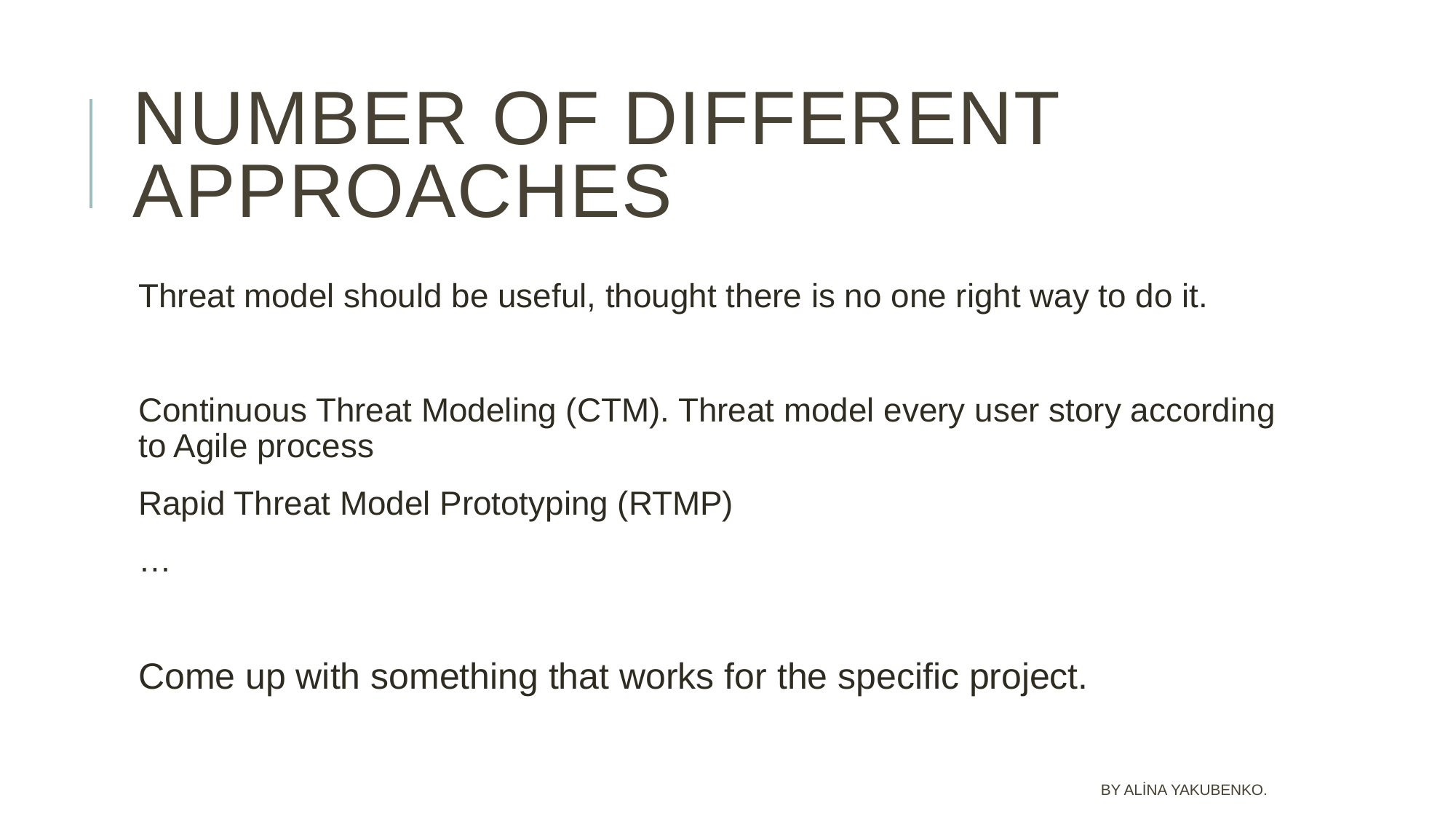

# Number of different approaches
Threat model should be useful, thought there is no one right way to do it.

Continuous Threat Modeling (CTM). Threat model every user story according to Agile process
Rapid Threat Model Prototyping (RTMP)
…

Come up with something that works for the specific project.
By Alina Yakubenko.